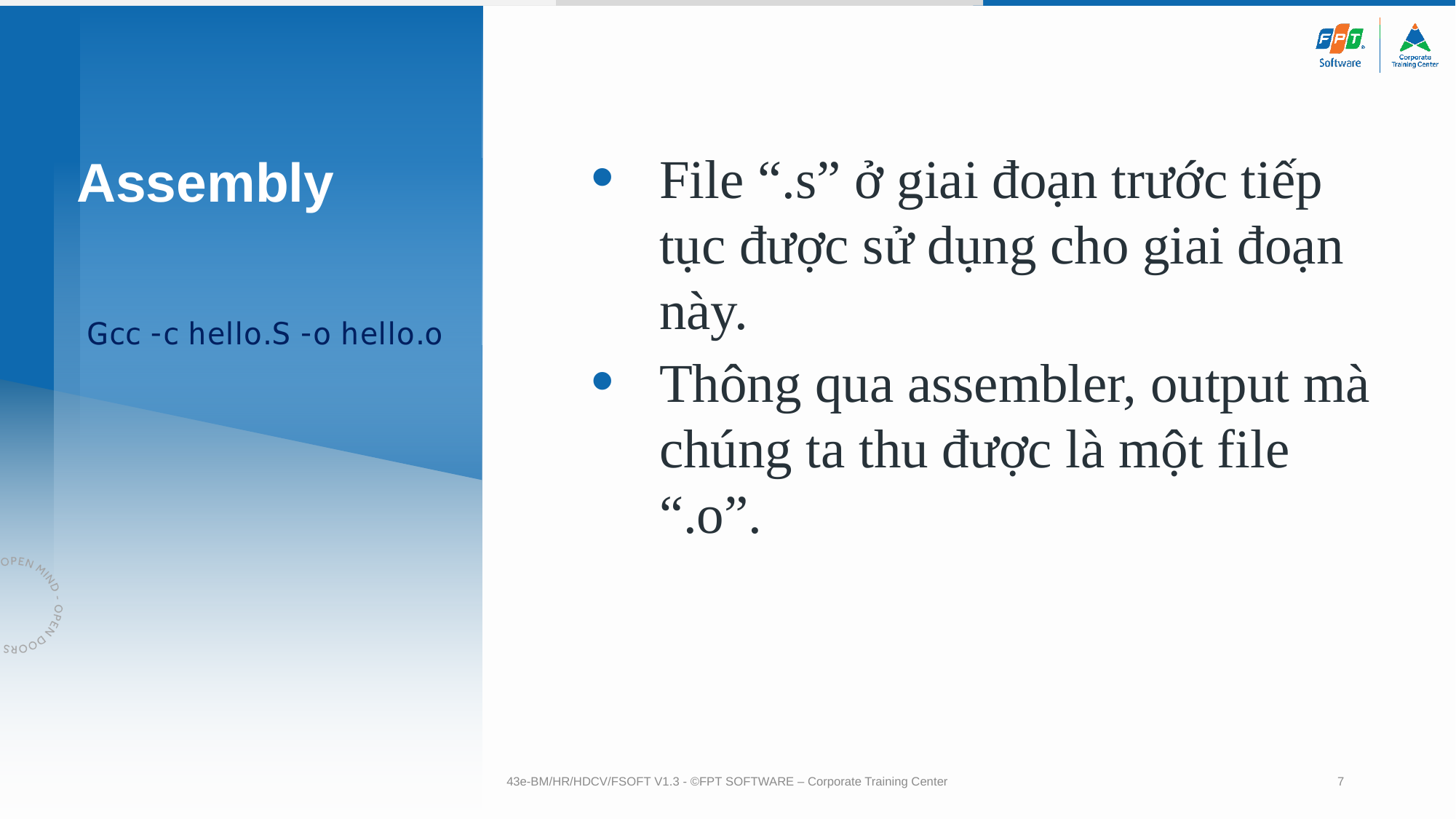

# Assembly
File “.s” ở giai đoạn trước tiếp tục được sử dụng cho giai đoạn này.
Thông qua assembler, output mà chúng ta thu được là một file “.o”.
Gcc -c hello.S -o hello.o
43e-BM/HR/HDCV/FSOFT V1.3 - ©FPT SOFTWARE – Corporate Training Center
7